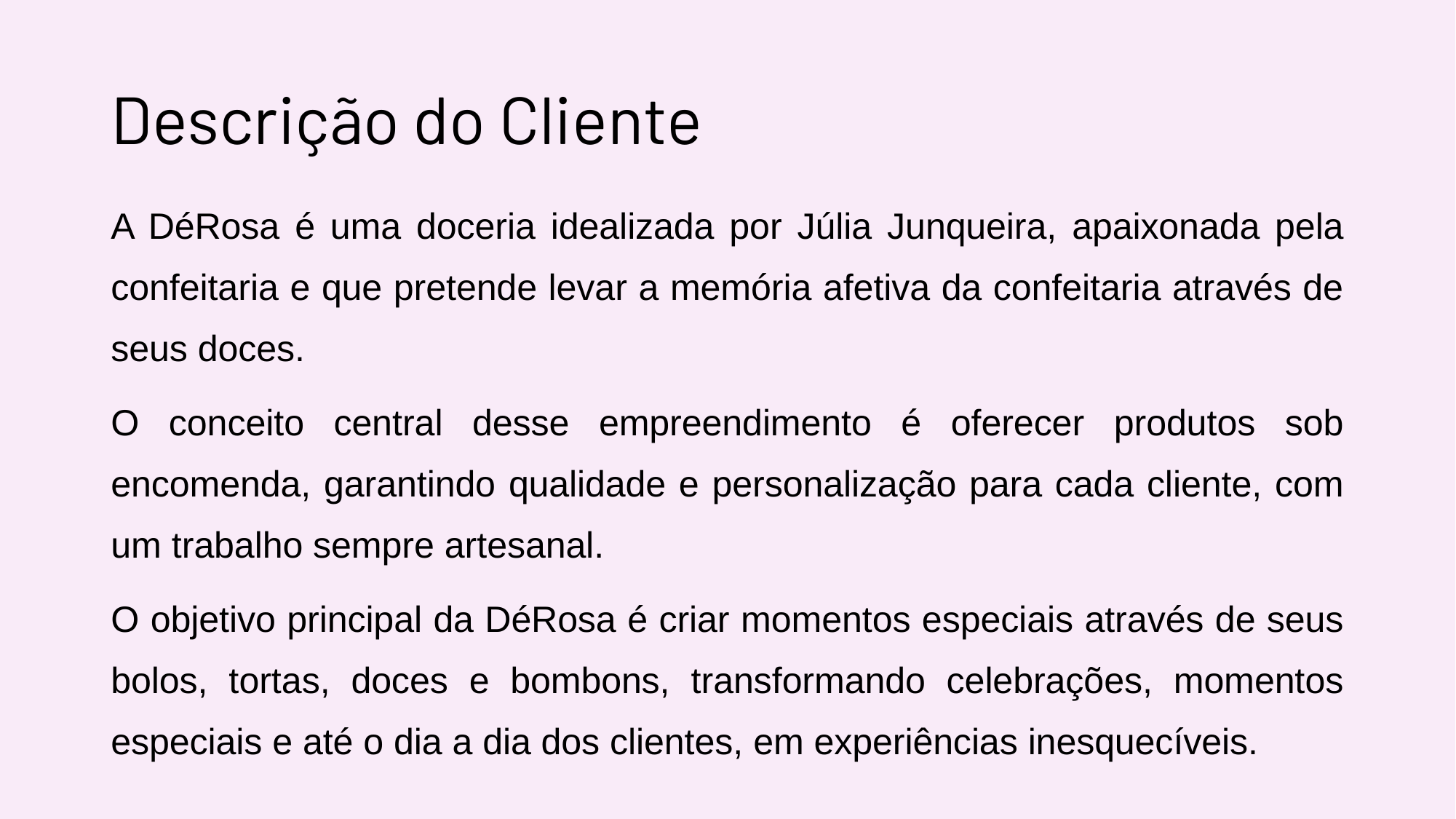

# Descrição do Cliente
A DéRosa é uma doceria idealizada por Júlia Junqueira, apaixonada pela confeitaria e que pretende levar a memória afetiva da confeitaria através de seus doces.
O conceito central desse empreendimento é oferecer produtos sob encomenda, garantindo qualidade e personalização para cada cliente, com um trabalho sempre artesanal.
O objetivo principal da DéRosa é criar momentos especiais através de seus bolos, tortas, doces e bombons, transformando celebrações, momentos especiais e até o dia a dia dos clientes, em experiências inesquecíveis.